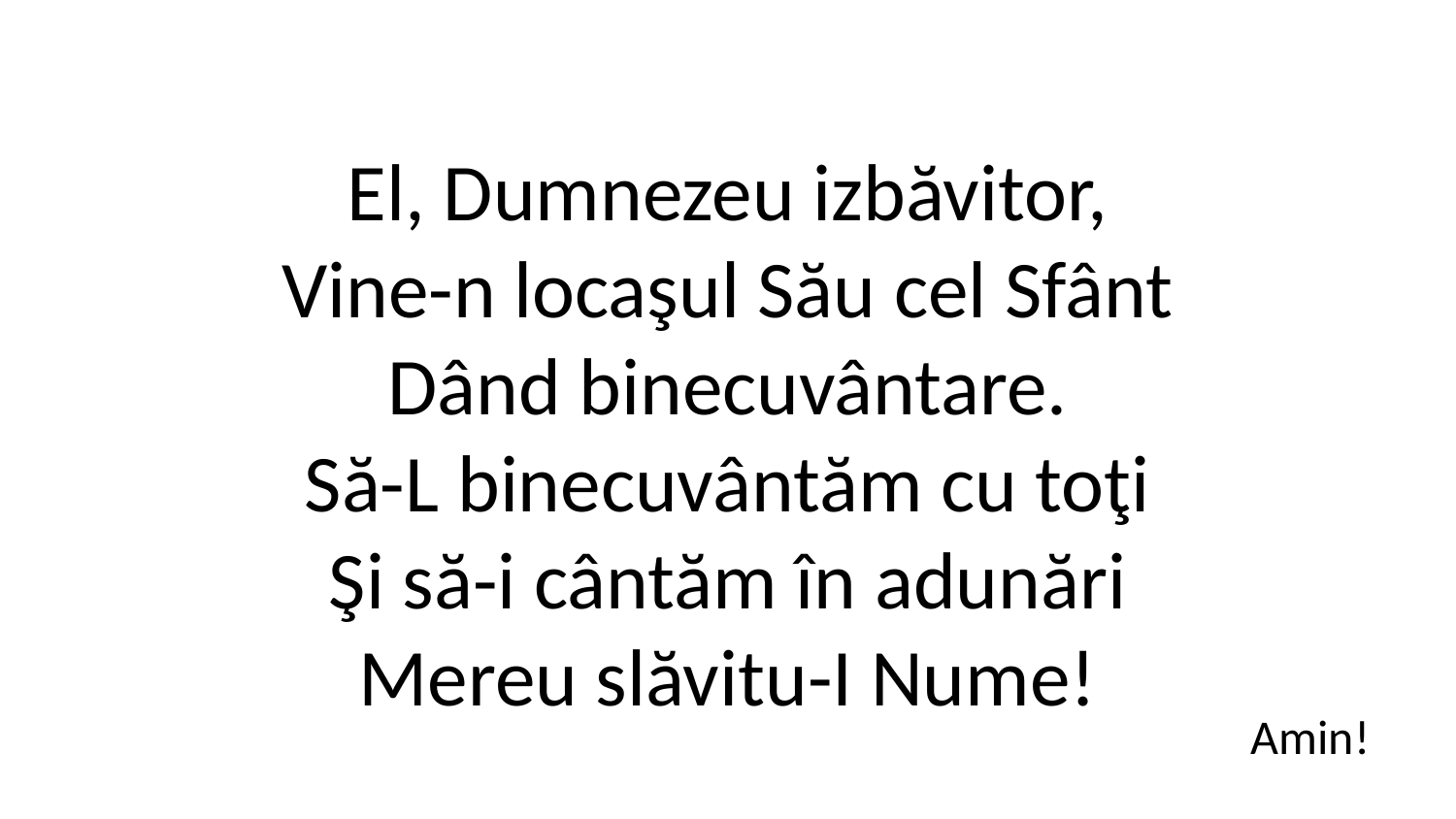

El, Dumnezeu izbăvitor,
Vine-n locaşul Său cel Sfânt
Dând binecuvântare.
Să-L binecuvântăm cu toţi
Şi să-i cântăm în adunări
Mereu slăvitu-I Nume!

Amin!